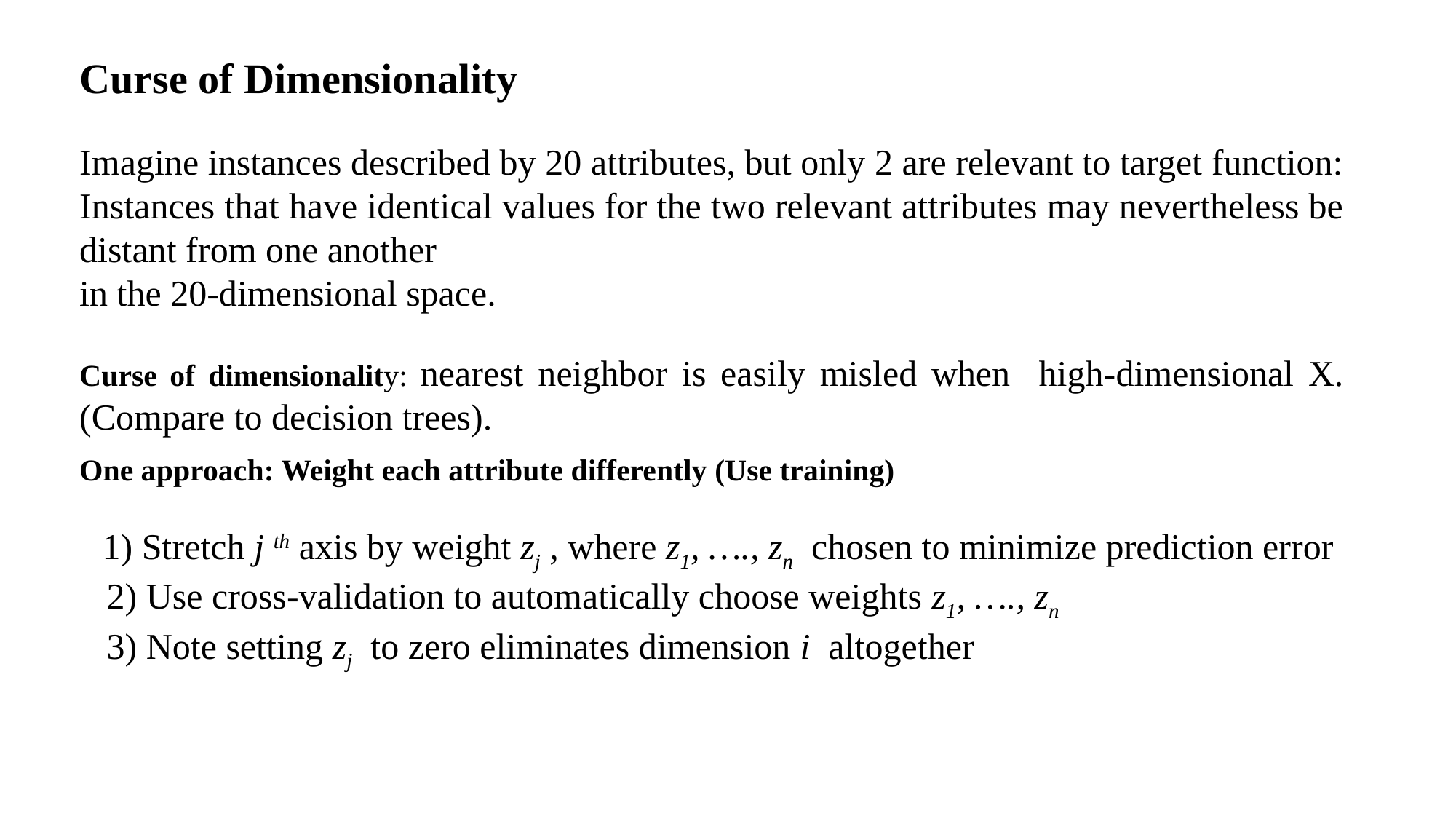

Curse of Dimensionality

Imagine instances described by 20 attributes, but only 2 are relevant to target function: Instances that have identical values for the two relevant attributes may nevertheless be distant from one another
in the 20-dimensional space.

Curse of dimensionality: nearest neighbor is easily misled when  high-dimensional X. (Compare to decision trees).
One approach: Weight each attribute differently (Use training)

   1) Stretch j th axis by weight zj , where z1, …., zn  chosen to minimize prediction error
   2) Use cross-validation to automatically choose weights z1, …., zn
   3) Note setting zj  to zero eliminates dimension i  altogether